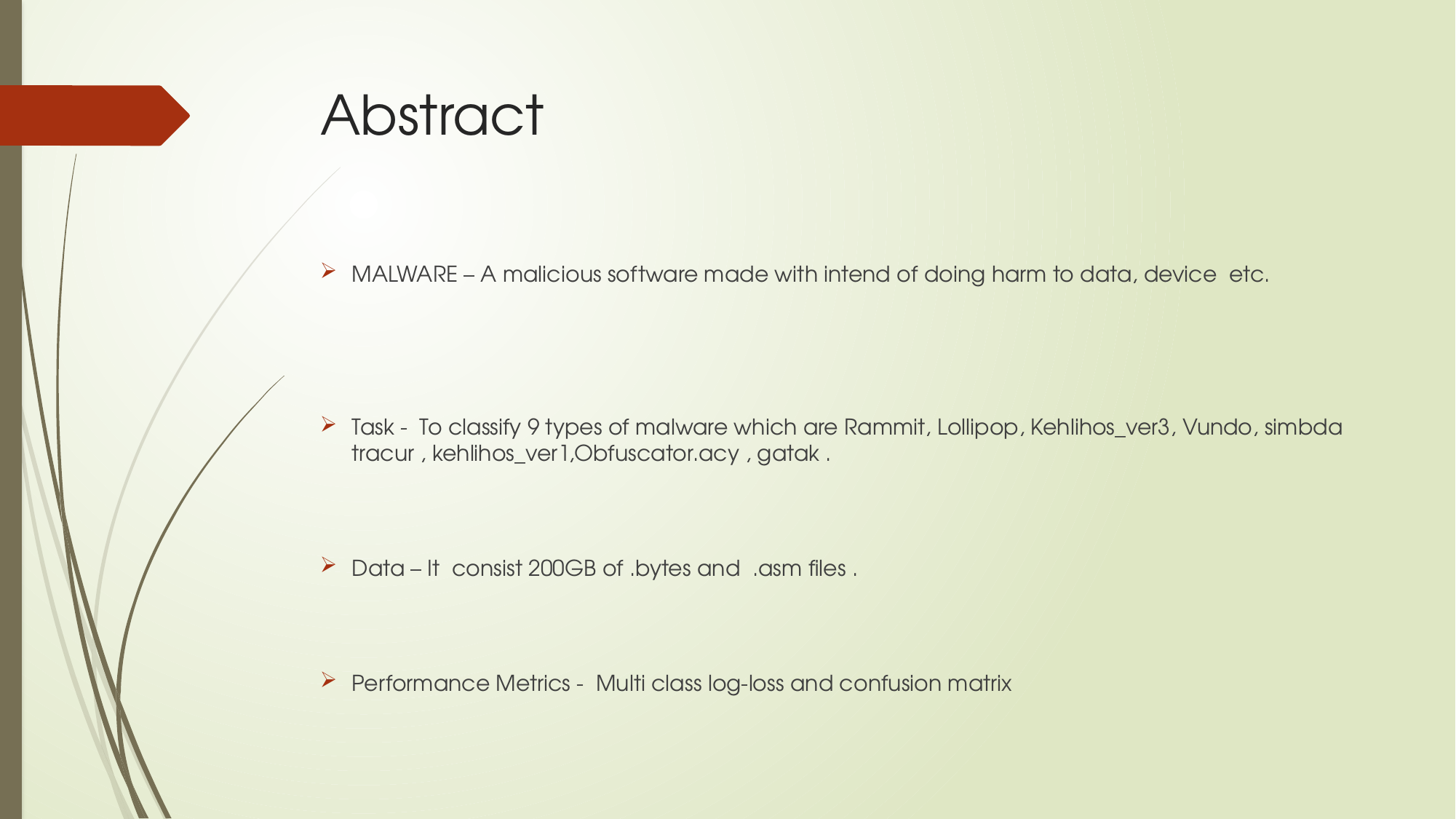

# Abstract
MALWARE – A malicious software made with intend of doing harm to data, device  etc.

Task -  To classify 9 types of malware which are Rammit, Lollipop, Kehlihos_ver3, Vundo, simbda tracur , kehlihos_ver1,Obfuscator.acy , gatak .

Data – It  consist 200GB of .bytes and  .asm files .

Performance Metrics -  Multi class log-loss and confusion matrix